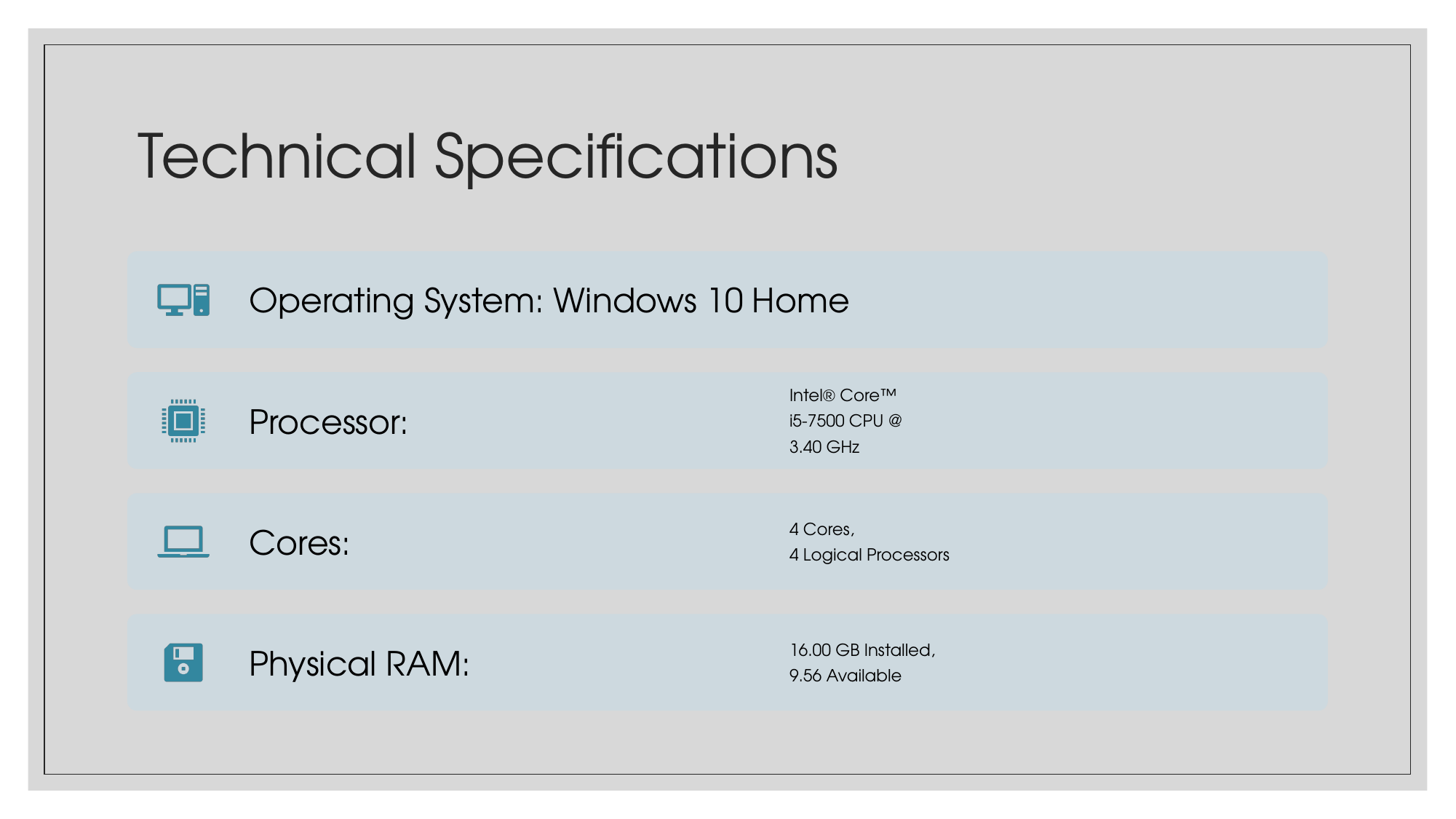

# Technical Specifications
Operating System: Windows 10 Home
Processor:
Intel® Core™
i5-7500 CPU @
3.40 GHz
Cores:
4 Cores,
4 Logical Processors
Physical RAM:
16.00 GB Installed,
9.56 Available